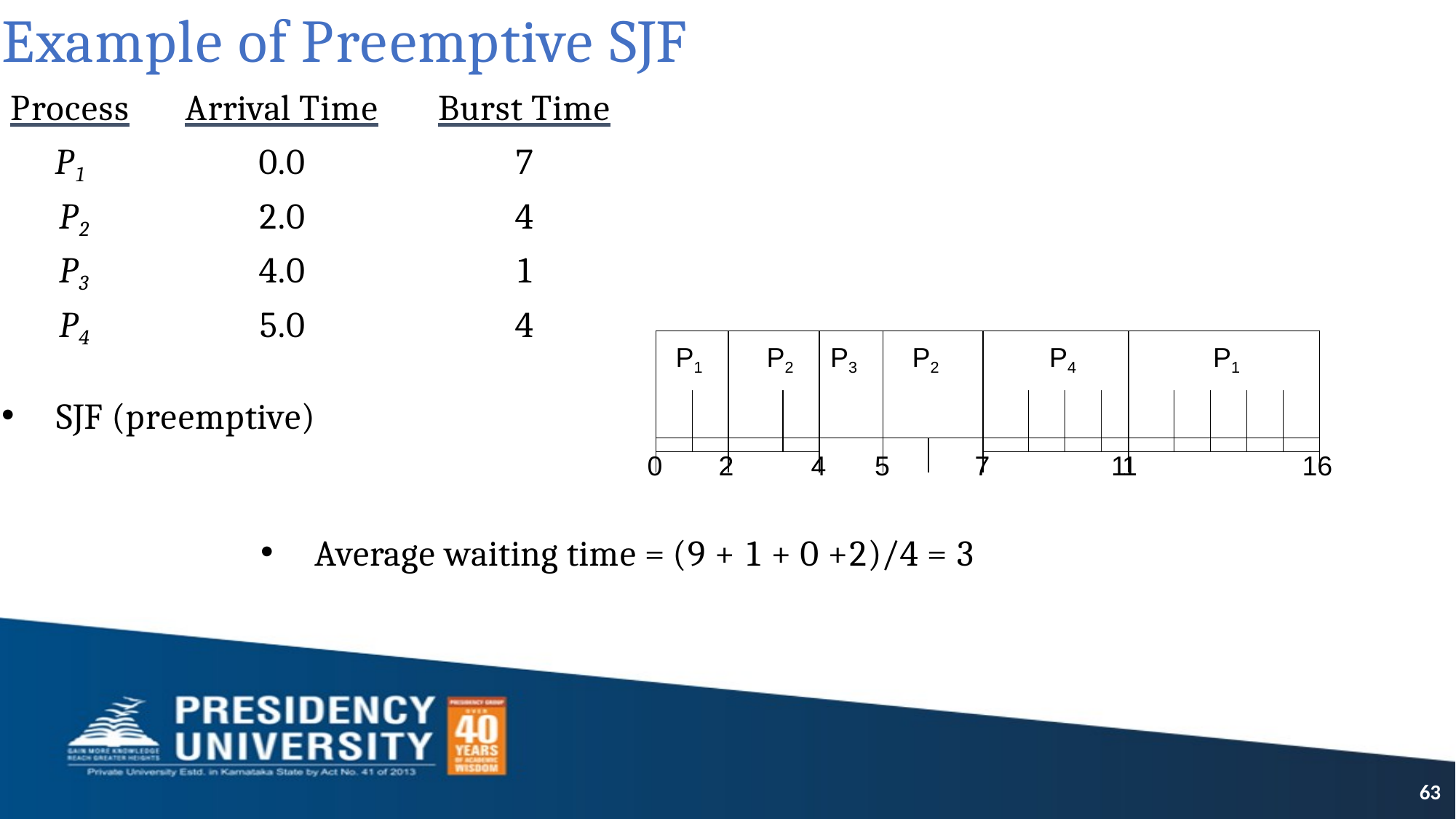

# Example of Preemptive SJF
| Process | Arrival Time | Burst Time |
| --- | --- | --- |
| P1 | 0.0 | 7 |
| P2 | 2.0 | 4 |
| P3 | 4.0 | 1 |
| P4 | 5.0 | 4 |
| P1 |  | P2 |  | P3 | P2 |  | P4 |  |  |  | P1 |  |  |  |  |
| --- | --- | --- | --- | --- | --- | --- | --- | --- | --- | --- | --- | --- | --- | --- | --- |
|  |  |  |  |  |  |  |  |  |  |  |  |  |  |  |  |
|  |  |  |  |  |  |  |  |  |  |  |  |  |  |  |  |
|  |  |  |  |  |  |  |  |  |  |  |  |  |  |  |  |
SJF (preemptive)
16
0
2	4	5	7
11
Average waiting time = (9 + 1 + 0 +2)/4 = 3
63